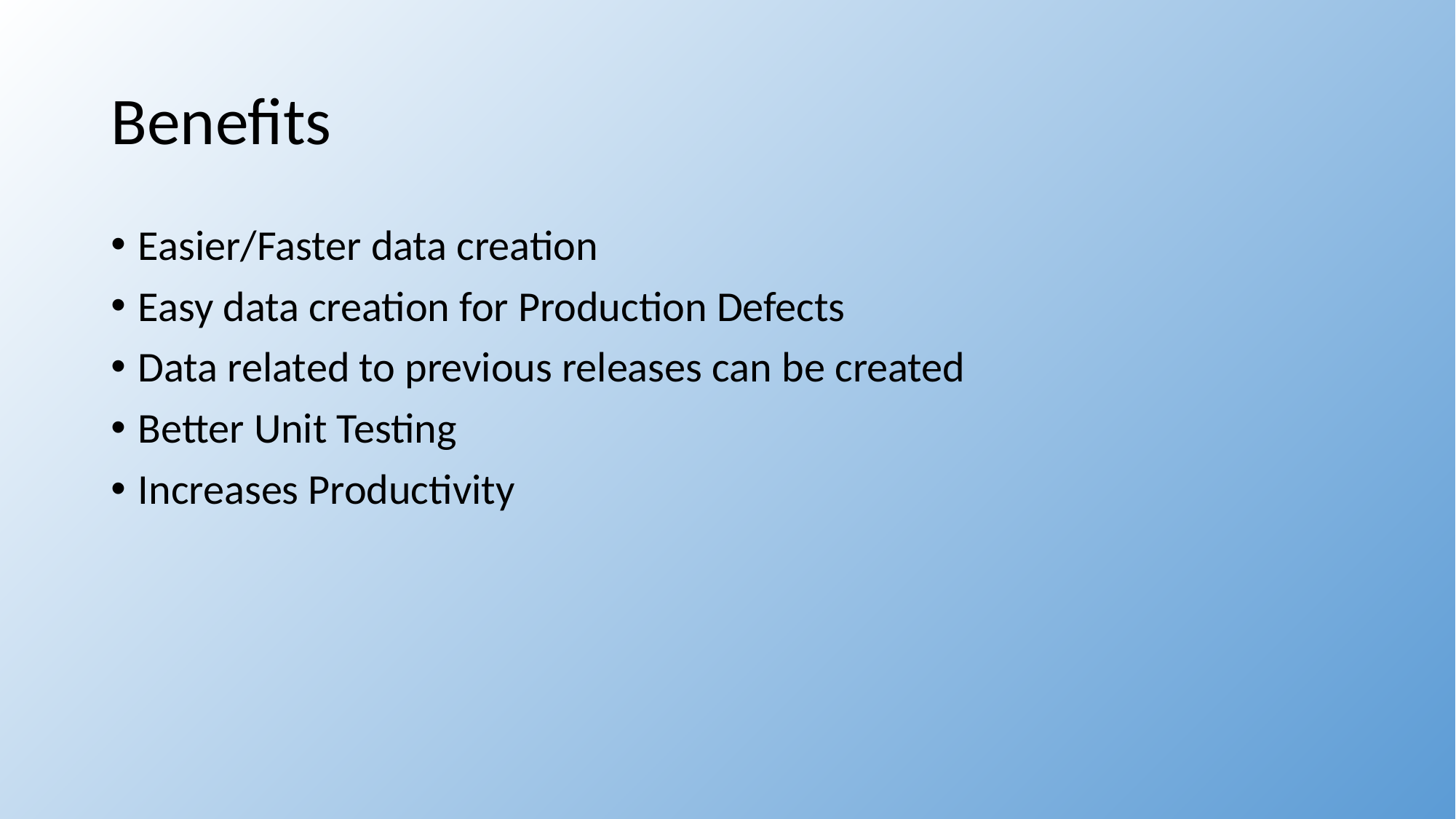

# Benefits
Easier/Faster data creation
Easy data creation for Production Defects
Data related to previous releases can be created
Better Unit Testing
Increases Productivity